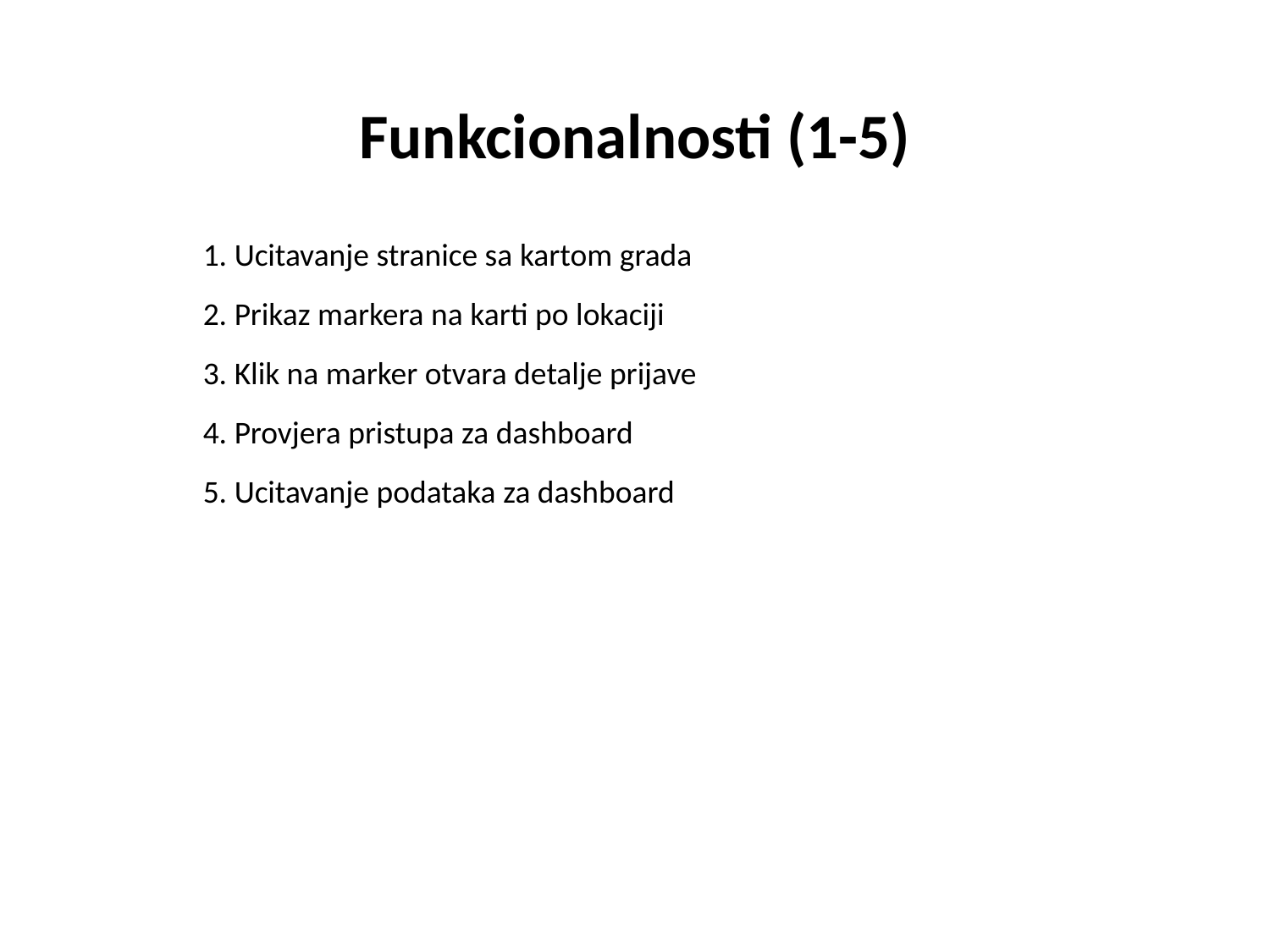

Funkcionalnosti (1-5)
1. Ucitavanje stranice sa kartom grada
2. Prikaz markera na karti po lokaciji
3. Klik na marker otvara detalje prijave
4. Provjera pristupa za dashboard
5. Ucitavanje podataka za dashboard